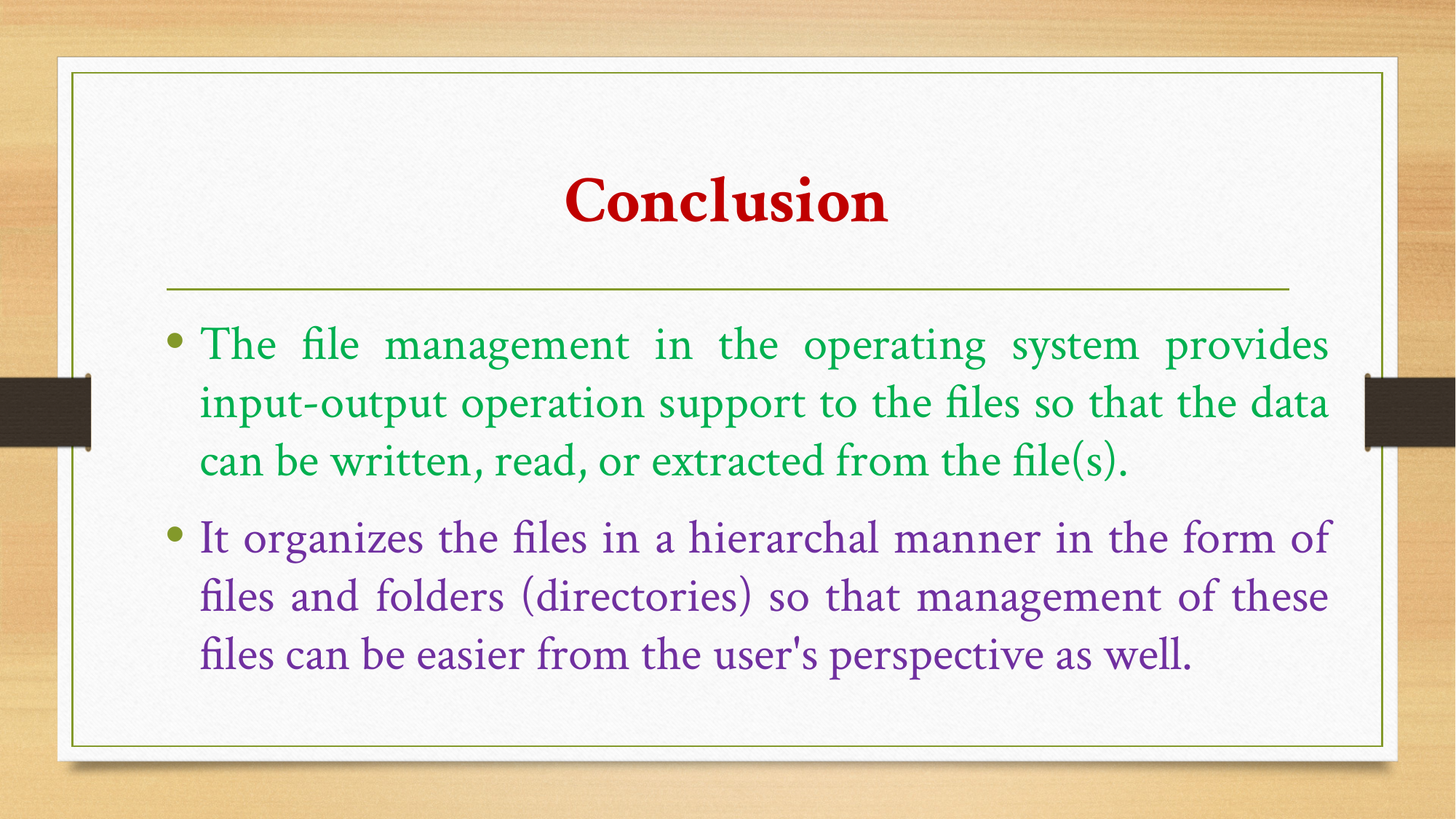

# Conclusion
The file management in the operating system provides input-output operation support to the files so that the data can be written, read, or extracted from the file(s).
It organizes the files in a hierarchal manner in the form of files and folders (directories) so that management of these files can be easier from the user's perspective as well.